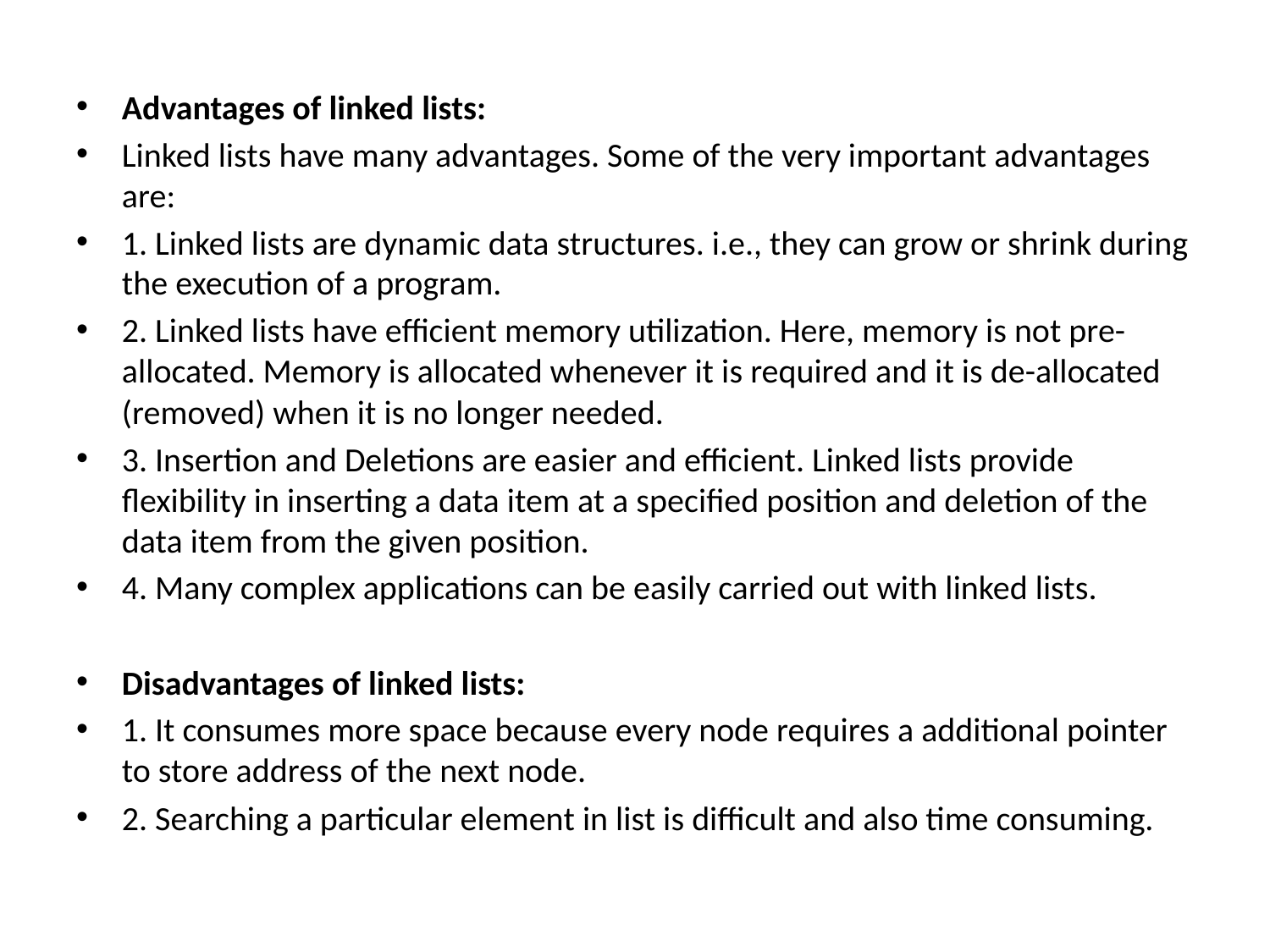

Advantages of linked lists:
Linked lists have many advantages. Some of the very important advantages are:
1. Linked lists are dynamic data structures. i.e., they can grow or shrink during the execution of a program.
2. Linked lists have efficient memory utilization. Here, memory is not pre-allocated. Memory is allocated whenever it is required and it is de-allocated (removed) when it is no longer needed.
3. Insertion and Deletions are easier and efficient. Linked lists provide flexibility in inserting a data item at a specified position and deletion of the data item from the given position.
4. Many complex applications can be easily carried out with linked lists.

Disadvantages of linked lists:
1. It consumes more space because every node requires a additional pointer to store address of the next node.
2. Searching a particular element in list is difficult and also time consuming.
#